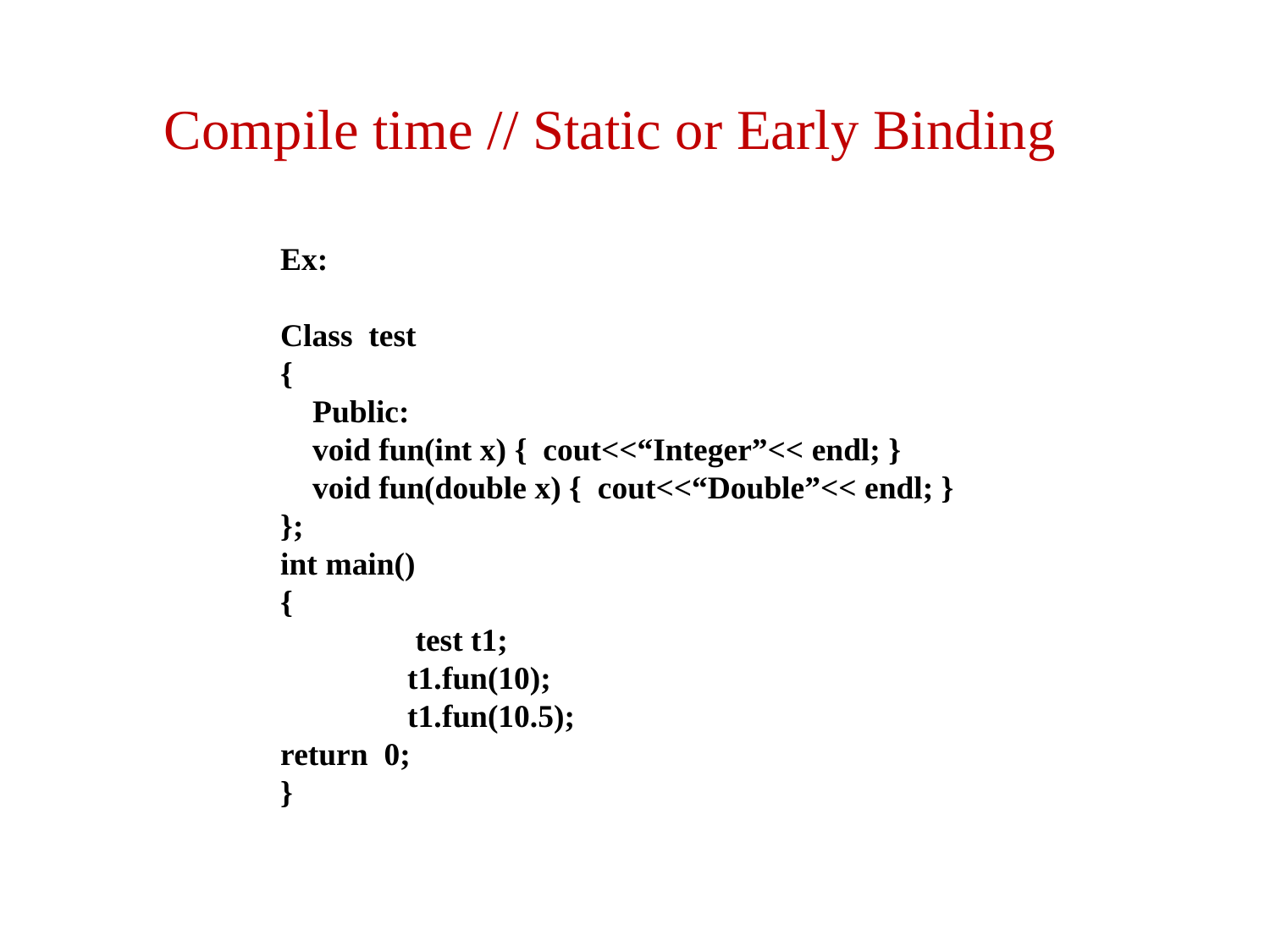

Compile time // Static or Early Binding

Ex:

Class  test
{
    Public:
    void fun(int x) {  cout<<“Integer”<< endl; }
    void fun(double x) {  cout<<“Double”<< endl; }
};
int main()
{
	 test t1;
	t1.fun(10);
	t1.fun(10.5);
return  0;
}